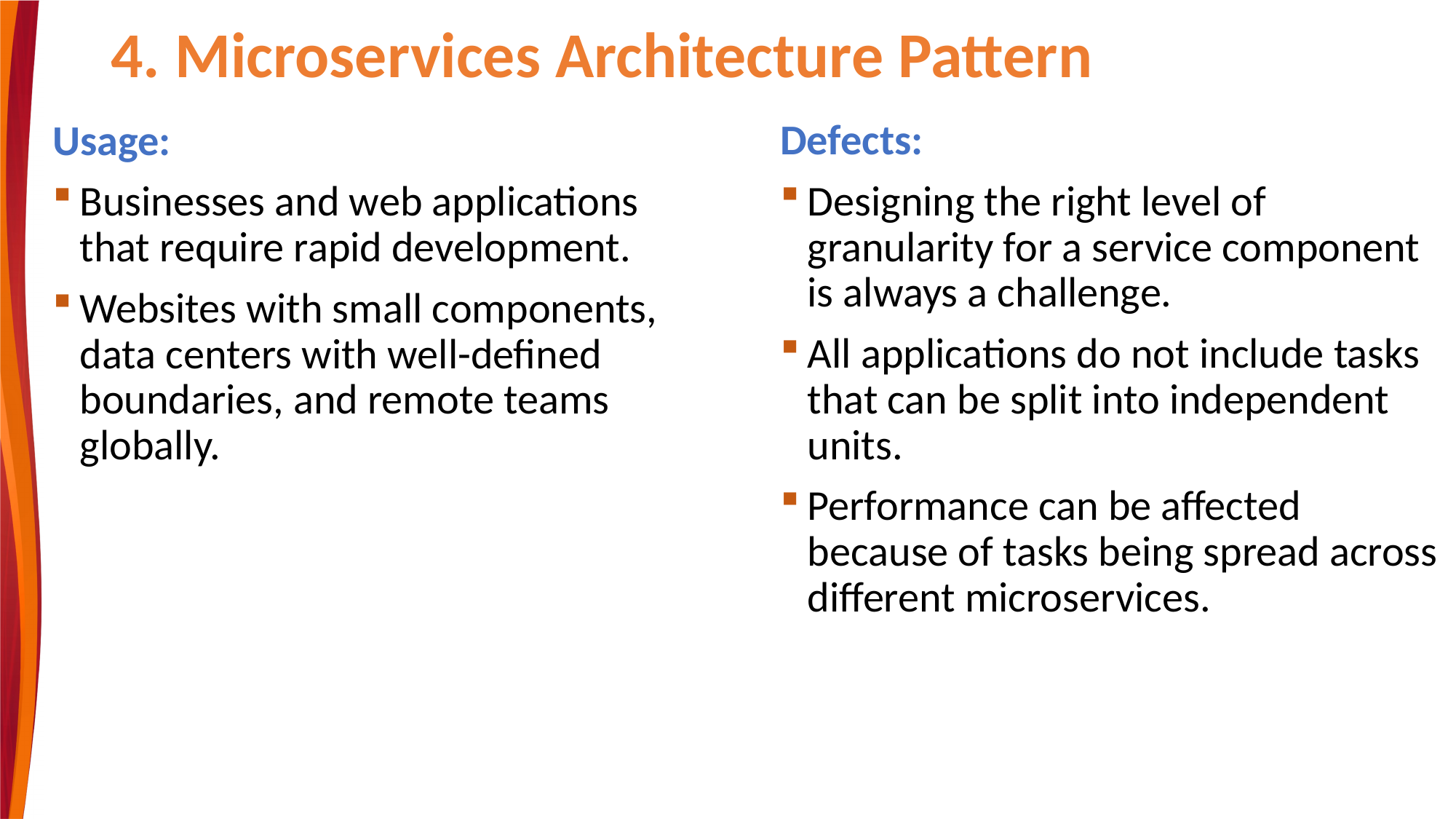

# 4. Microservices Architecture Pattern
Defects:
Designing the right level of granularity for a service component is always a challenge.
All applications do not include tasks that can be split into independent units.
Performance can be affected because of tasks being spread across different microservices.
Usage:
Businesses and web applications that require rapid development.
Websites with small components, data centers with well-defined boundaries, and remote teams globally.